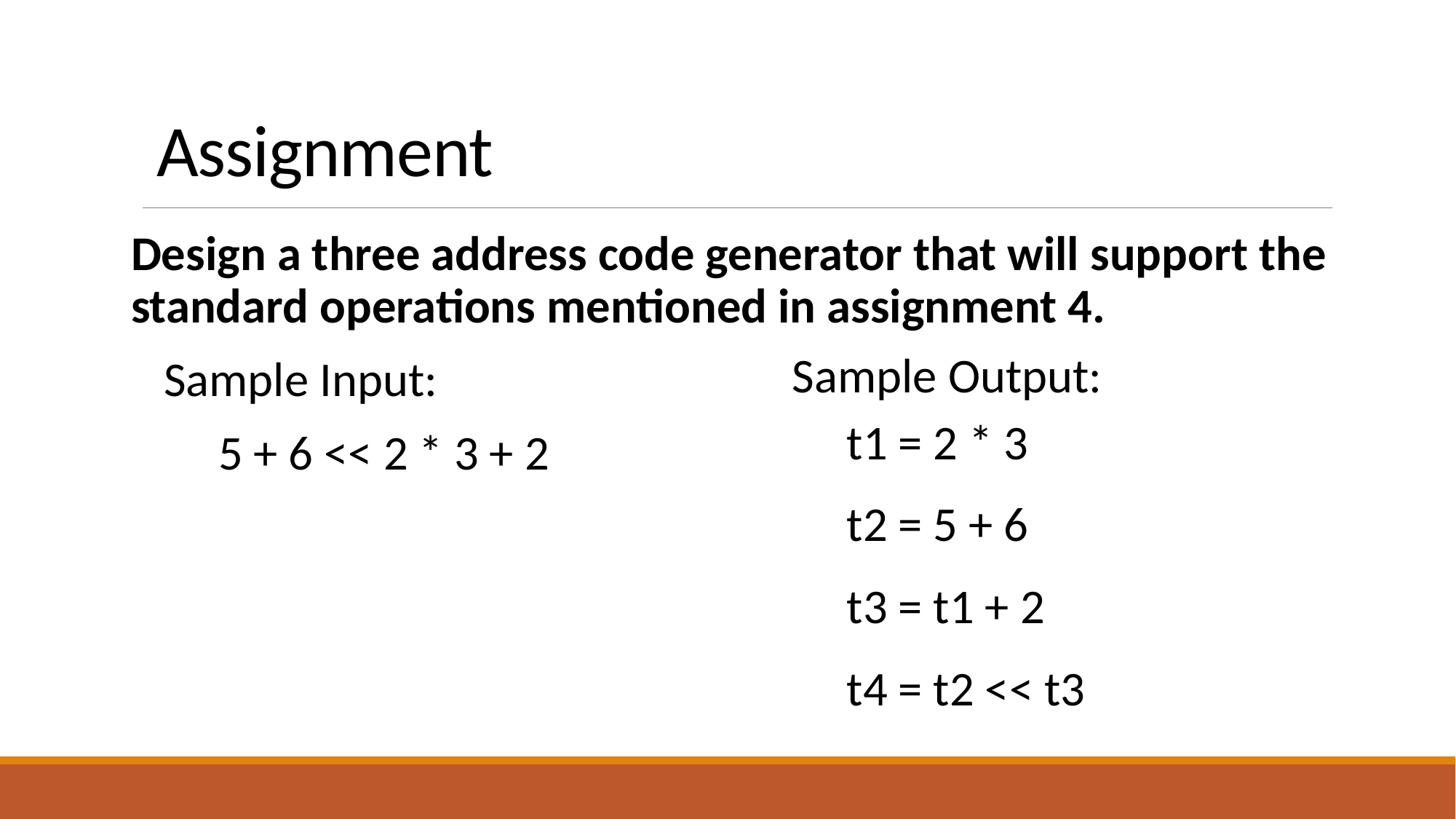

# Assignment
Design a three address code generator that will support the standard operations mentioned in assignment 4.
   Sample Input:
        5 + 6 << 2 * 3 + 2

Sample Output:
t1 = 2 * 3
t2 = 5 + 6
t3 = t1 + 2
t4 = t2 << t3